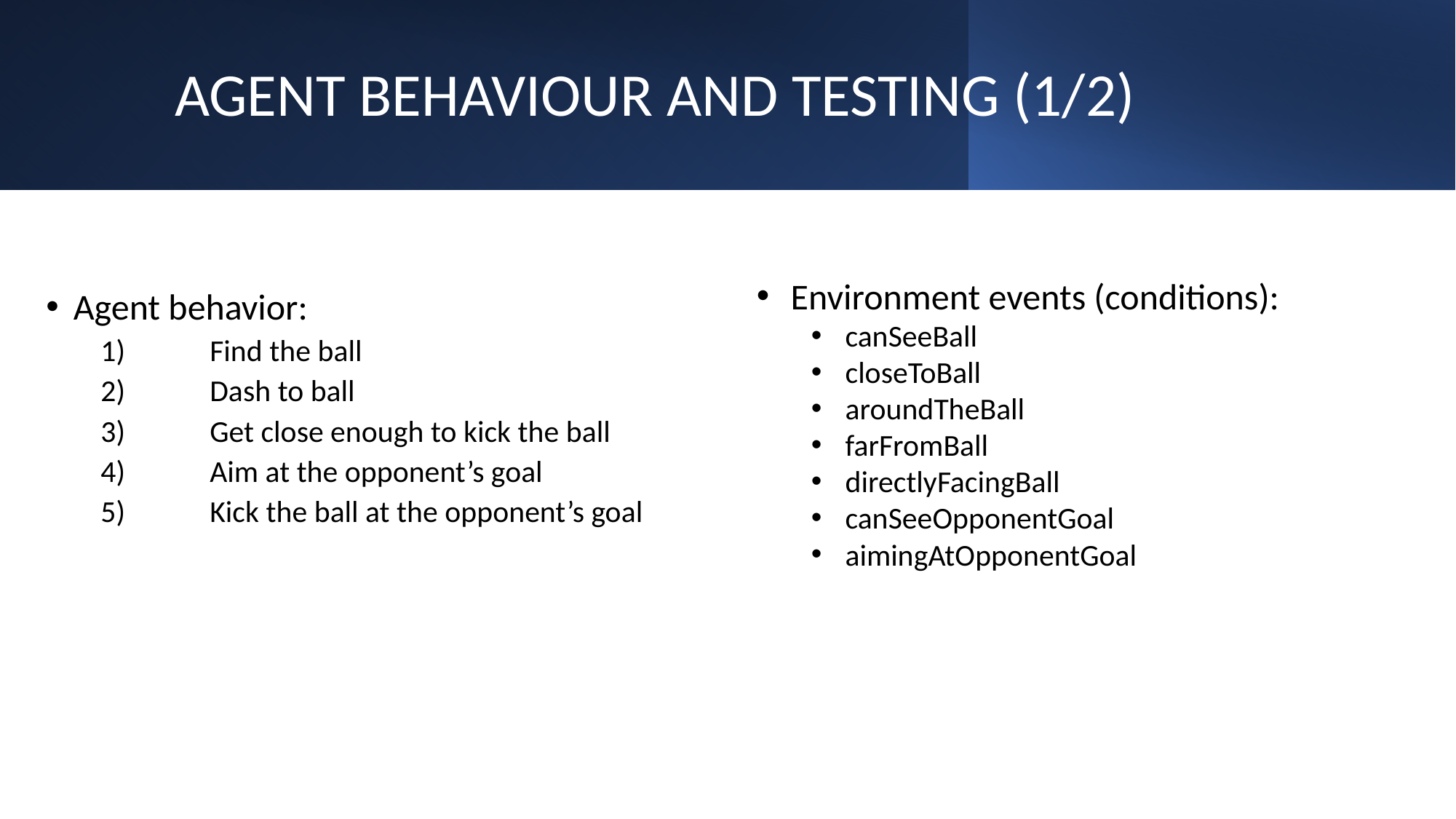

# AGENT BEHAVIOUR AND TESTING (1/2)
Environment events (conditions):
canSeeBall
closeToBall
aroundTheBall
farFromBall
directlyFacingBall
canSeeOpponentGoal
aimingAtOpponentGoal
Agent behavior:
1)	Find the ball
2)	Dash to ball
3)	Get close enough to kick the ball
4)	Aim at the opponent’s goal
5)	Kick the ball at the opponent’s goal